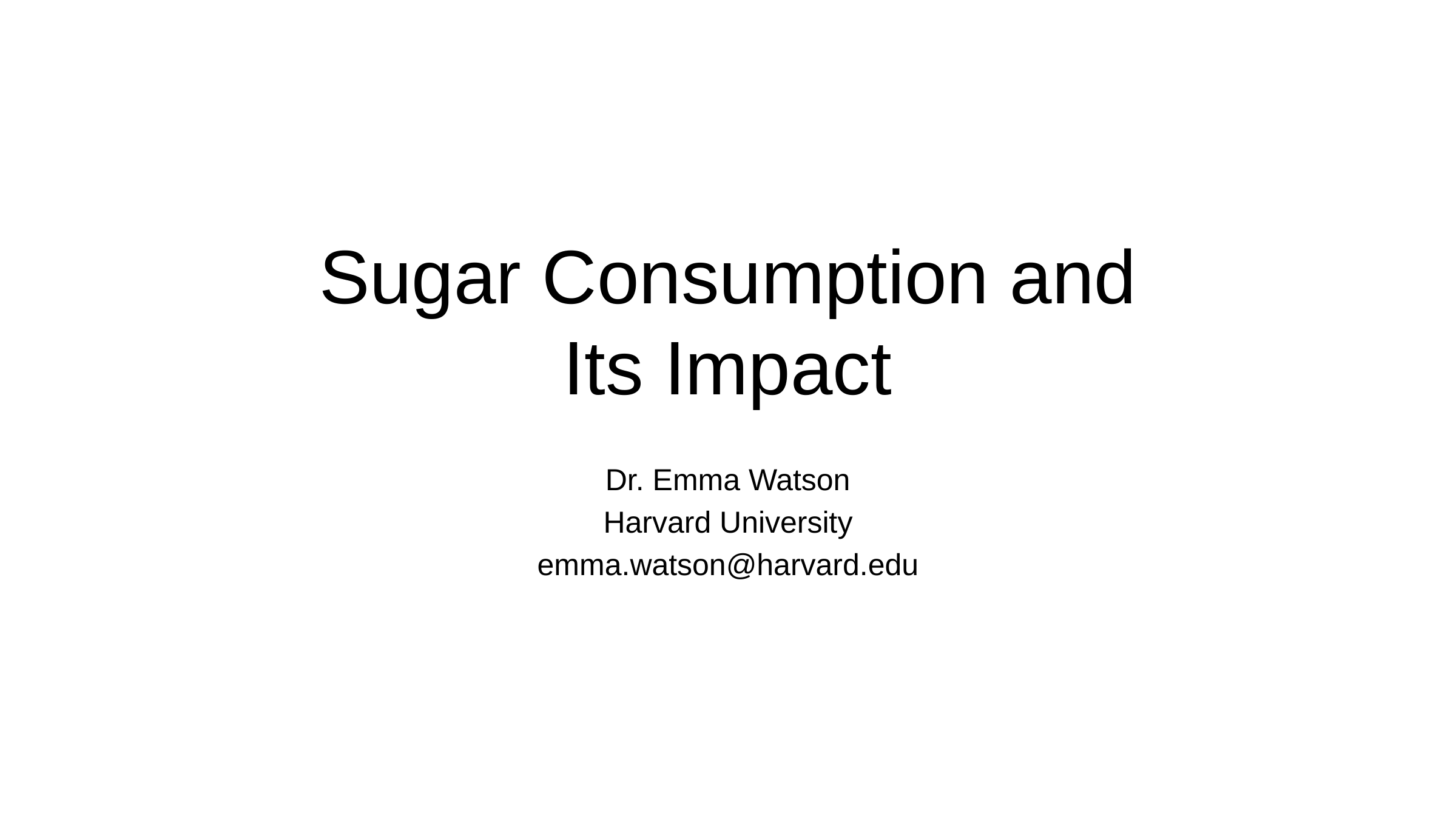

# Sugar Consumption and Its Impact
Dr. Emma Watson
Harvard University
emma.watson@harvard.edu